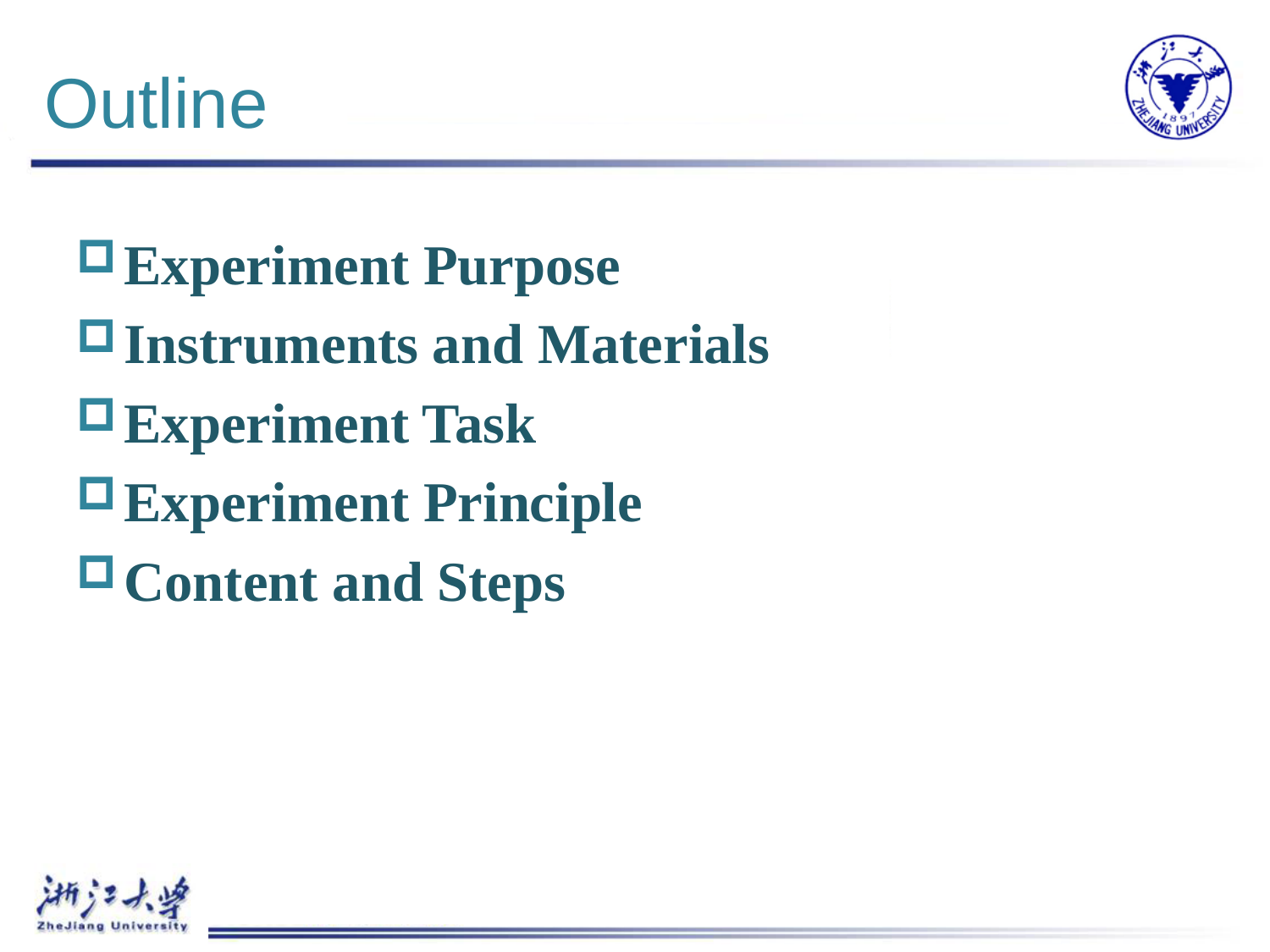

# Outline
Experiment Purpose
Instruments and Materials
Experiment Task
Experiment Principle
Content and Steps